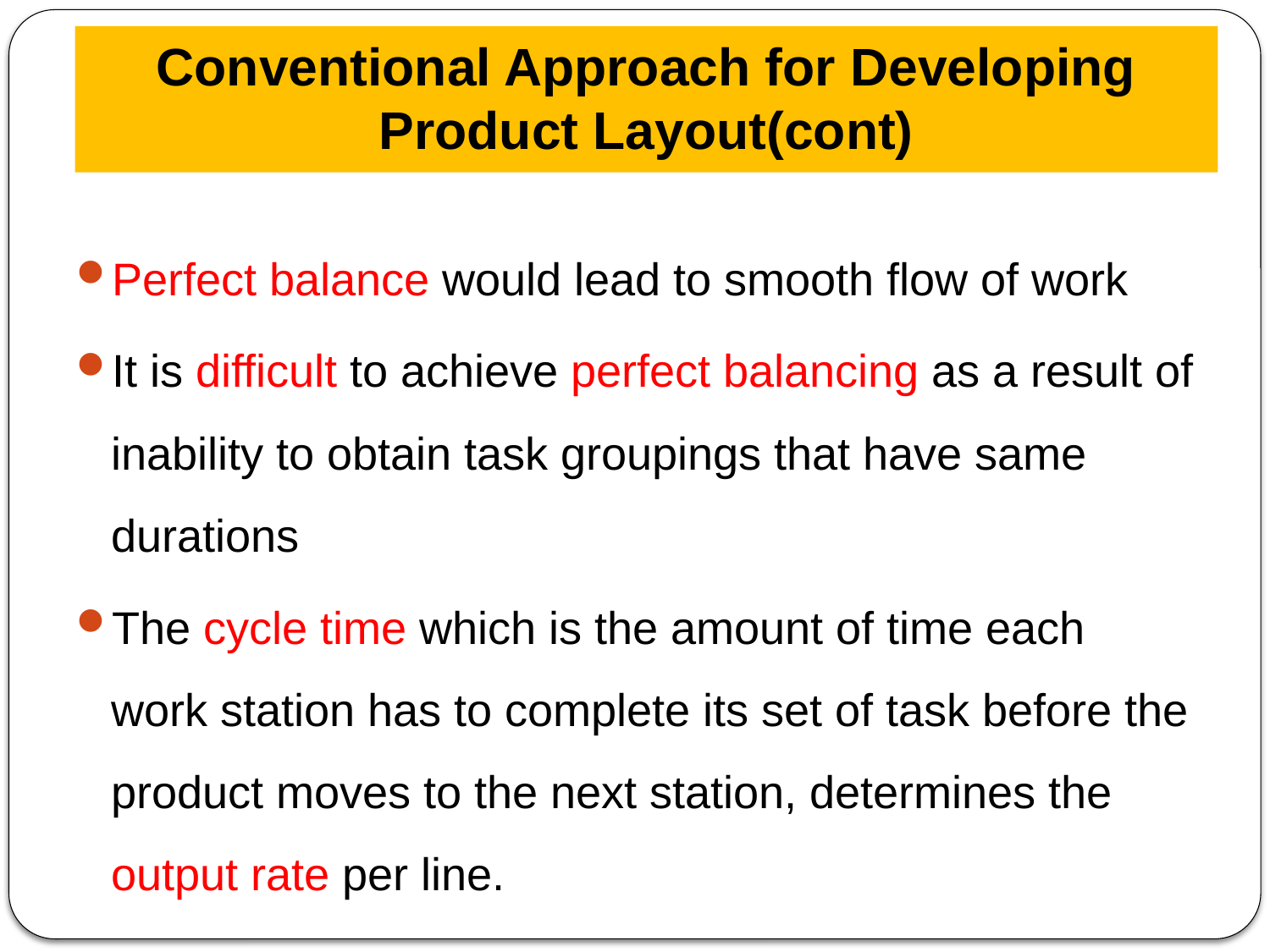

# Conventional Approach for Developing Product Layout(cont)
Perfect balance would lead to smooth flow of work
It is difficult to achieve perfect balancing as a result of inability to obtain task groupings that have same durations
The cycle time which is the amount of time each work station has to complete its set of task before the product moves to the next station, determines the output rate per line.